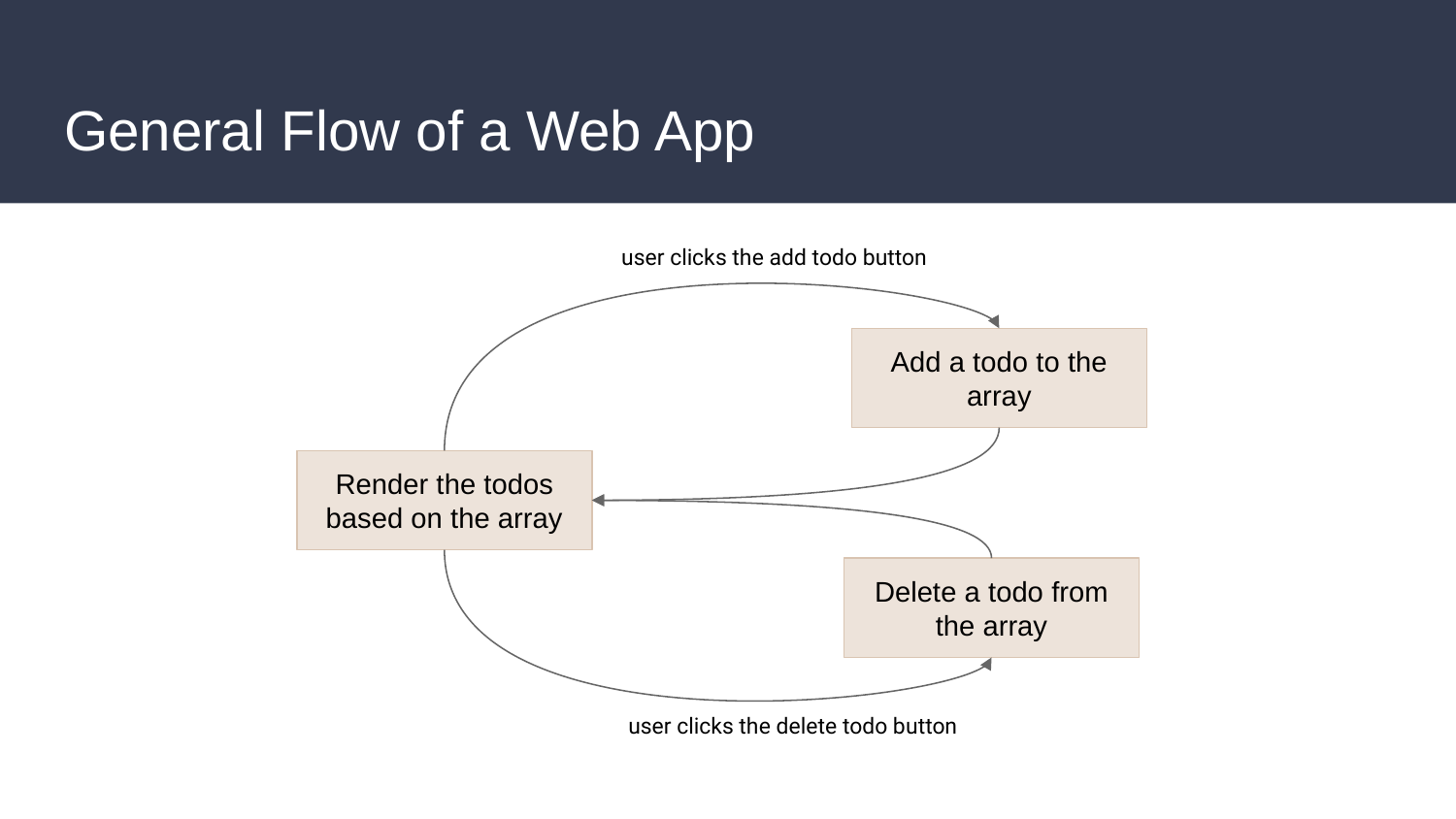

# General Flow of a Web App
user clicks the add todo button
Add a todo to the array
Render the todos based on the array
Delete a todo from the array
user clicks the delete todo button